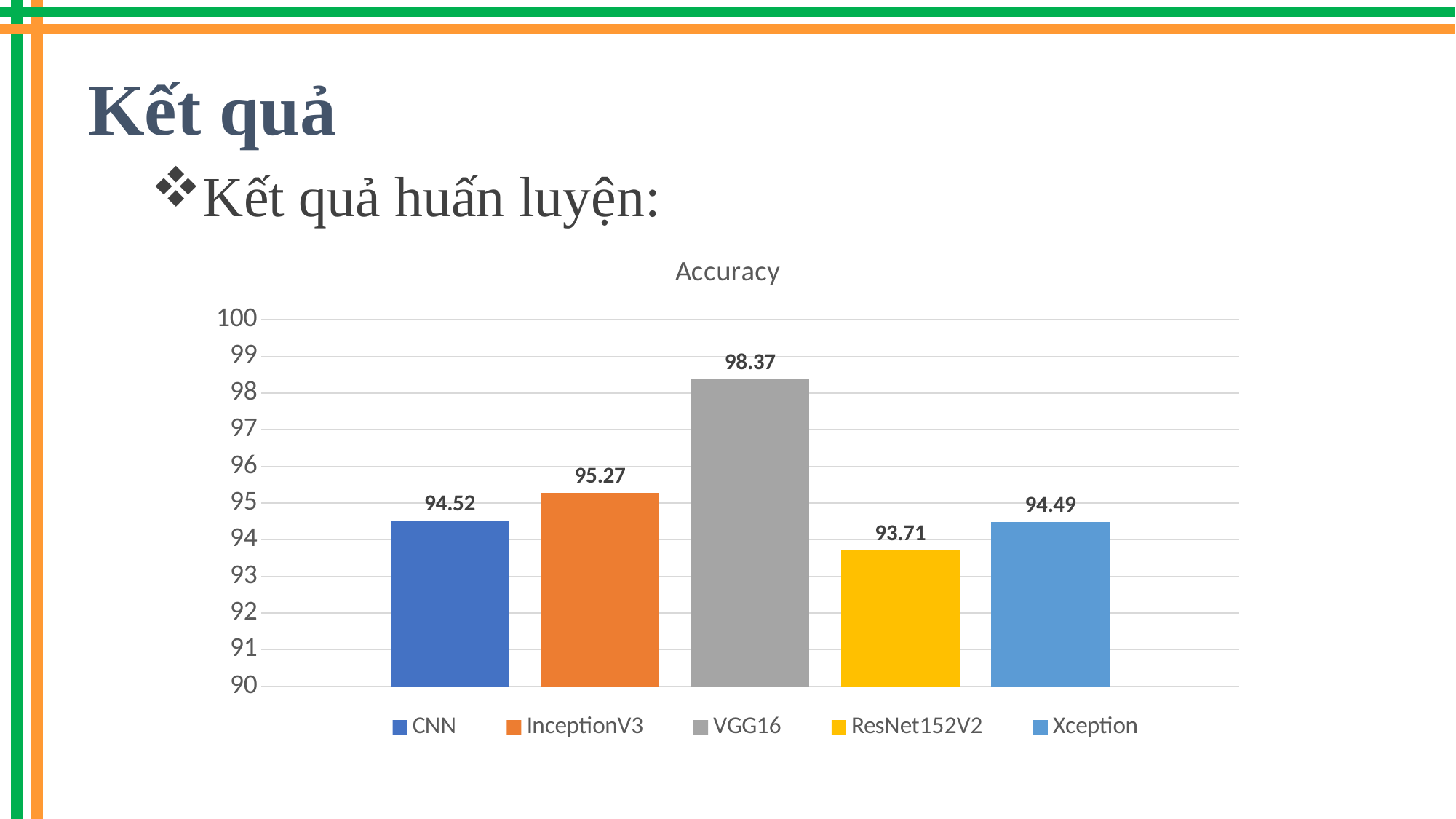

Kết quả
Kết quả huấn luyện:

### Chart: Accuracy

| Category | CNN | InceptionV3 | VGG16 | ResNet152V2 | Xception |
|---|---|---|---|---|---|
| Accuracy | 94.52 | 95.27 | 98.37 | 93.71 | 94.49 |